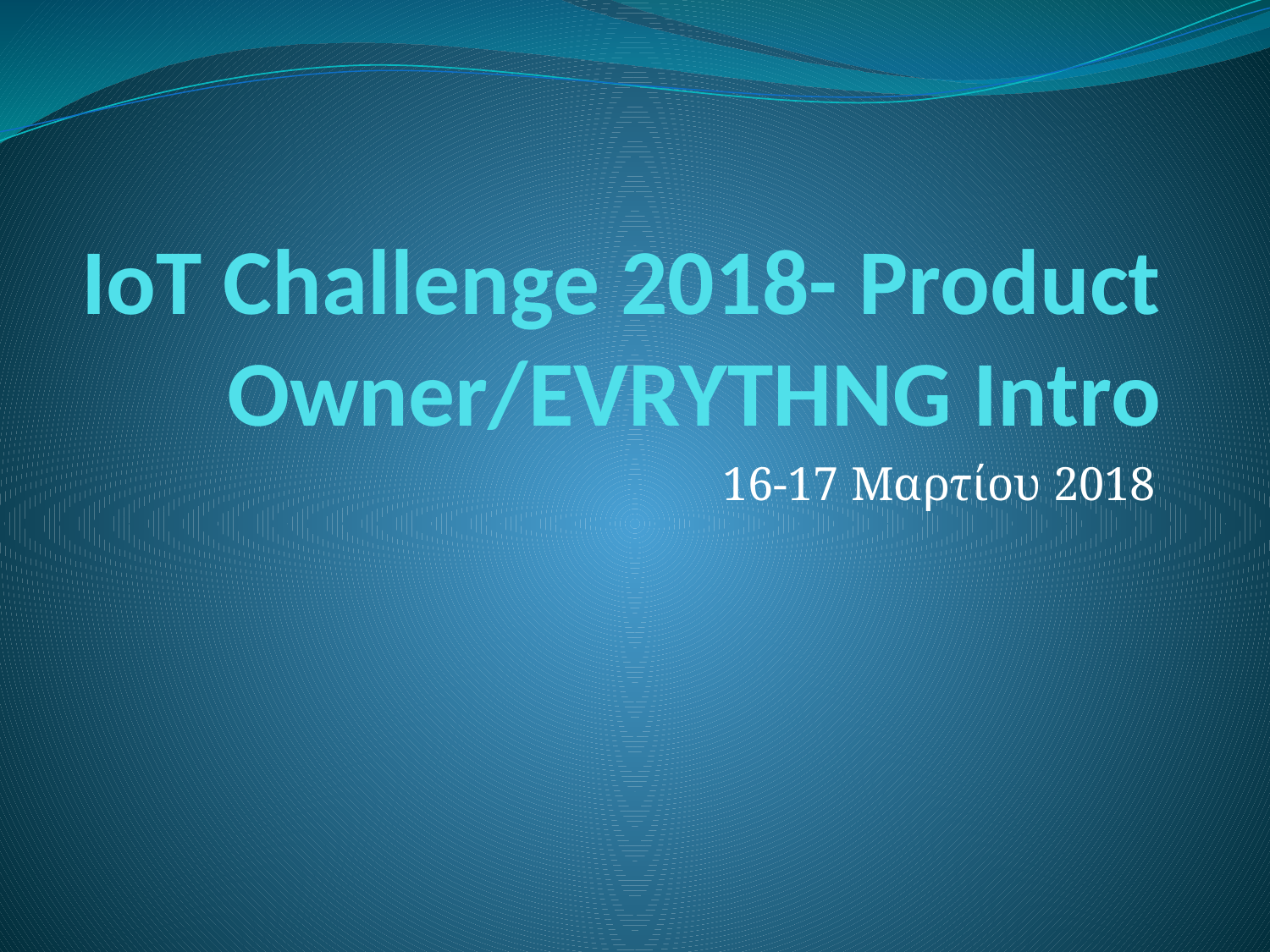

# IoT Challenge 2018- Product Owner/EVRYTHNG Intro
16-17 Μαρτίου 2018